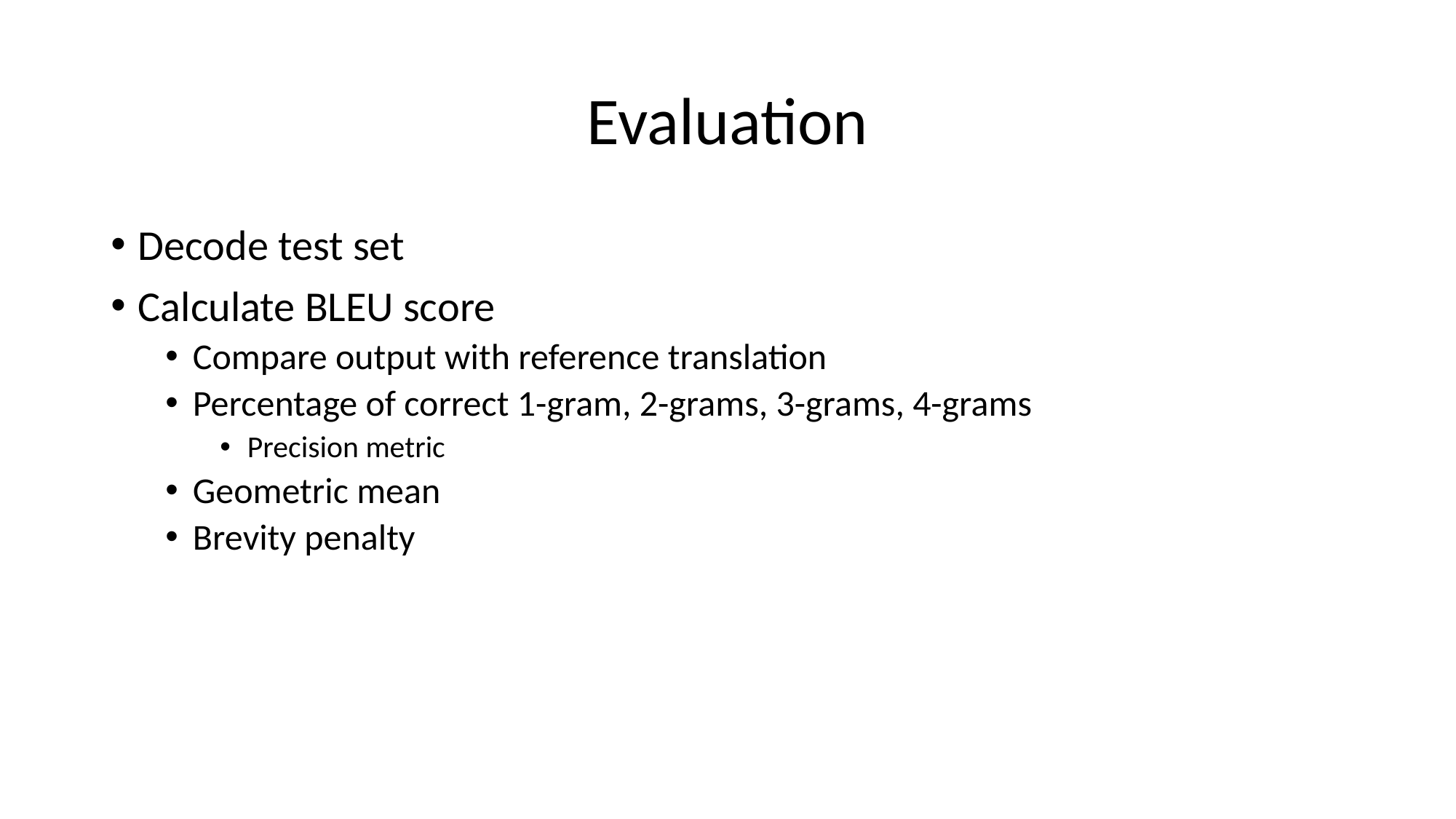

# Evaluation
Decode test set
Calculate BLEU score
Compare output with reference translation
Percentage of correct 1-gram, 2-grams, 3-grams, 4-grams
Precision metric
Geometric mean
Brevity penalty